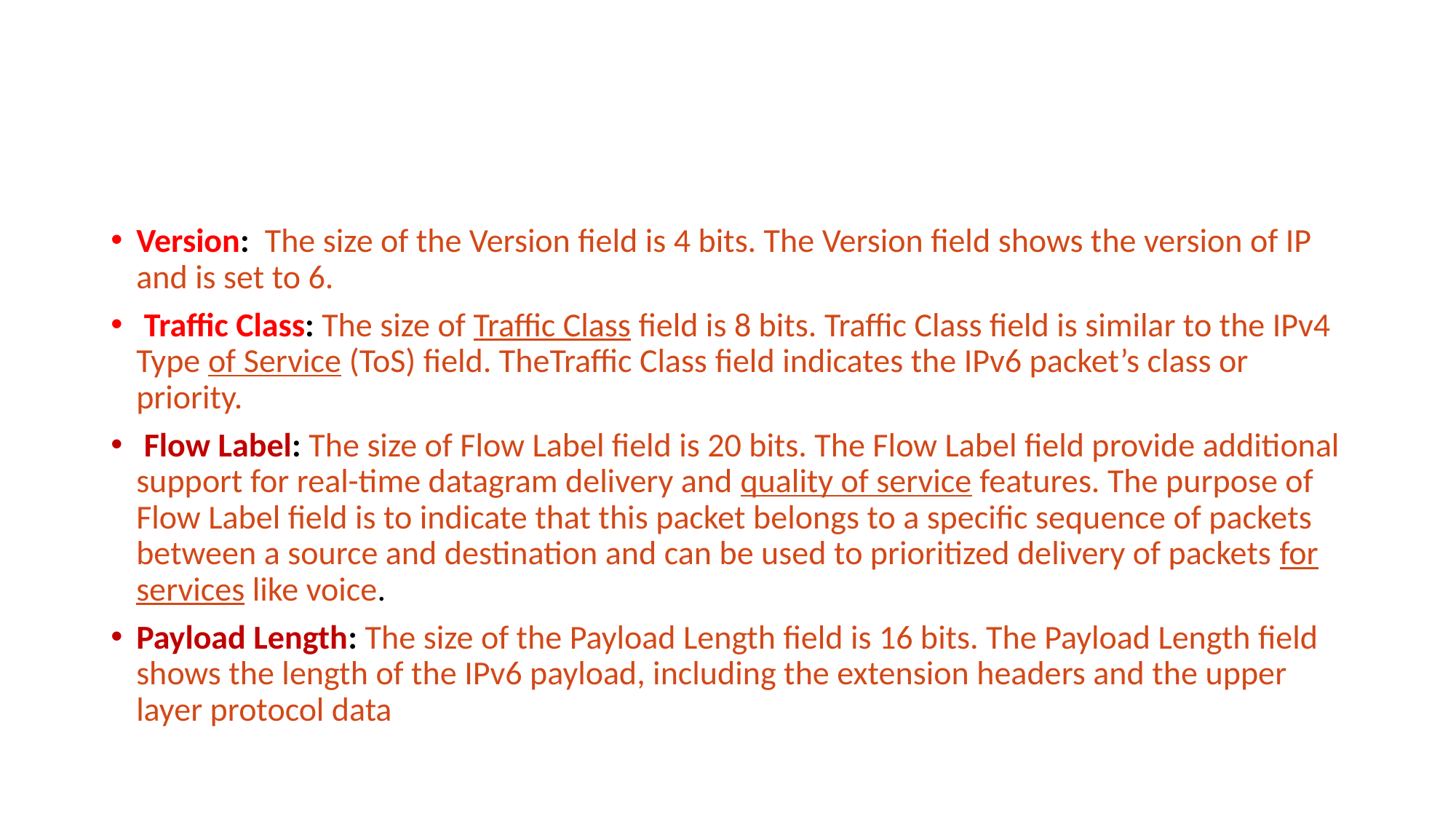

#
Version:  The size of the Version field is 4 bits. The Version field shows the version of IP and is set to 6.
 Traffic Class: The size of Traffic Class field is 8 bits. Traffic Class field is similar to the IPv4 Type of Service (ToS) field. TheTraffic Class field indicates the IPv6 packet’s class or priority.
 Flow Label: The size of Flow Label field is 20 bits. The Flow Label field provide additional support for real-time datagram delivery and quality of service features. The purpose of Flow Label field is to indicate that this packet belongs to a specific sequence of packets between a source and destination and can be used to prioritized delivery of packets for services like voice.
Payload Length: The size of the Payload Length field is 16 bits. The Payload Length field shows the length of the IPv6 payload, including the extension headers and the upper layer protocol data